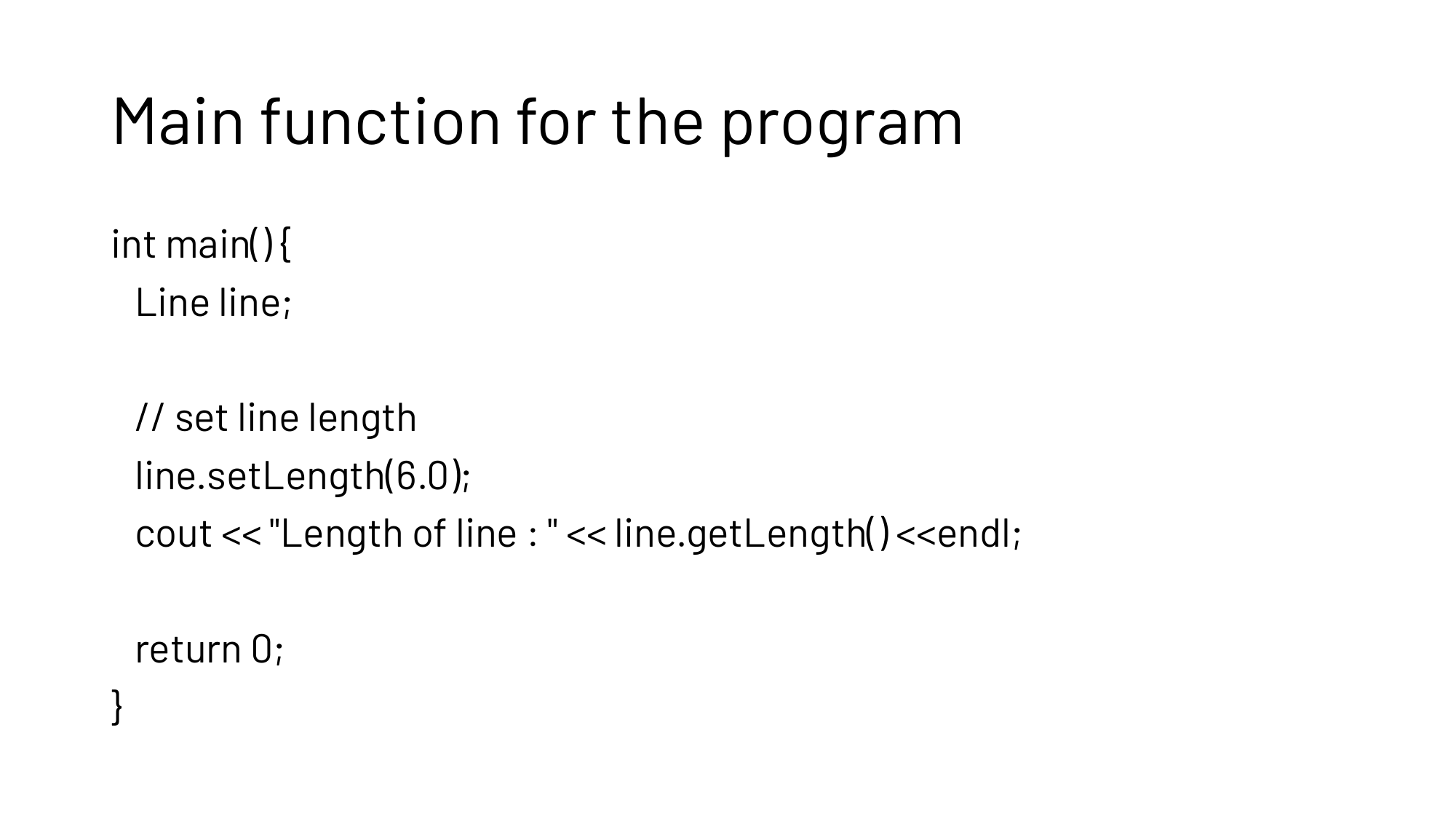

# Main function for the program
int main() {
   Line line;

   // set line length
   line.setLength(6.0);
   cout << "Length of line : " << line.getLength() <<endl;

   return 0;
}